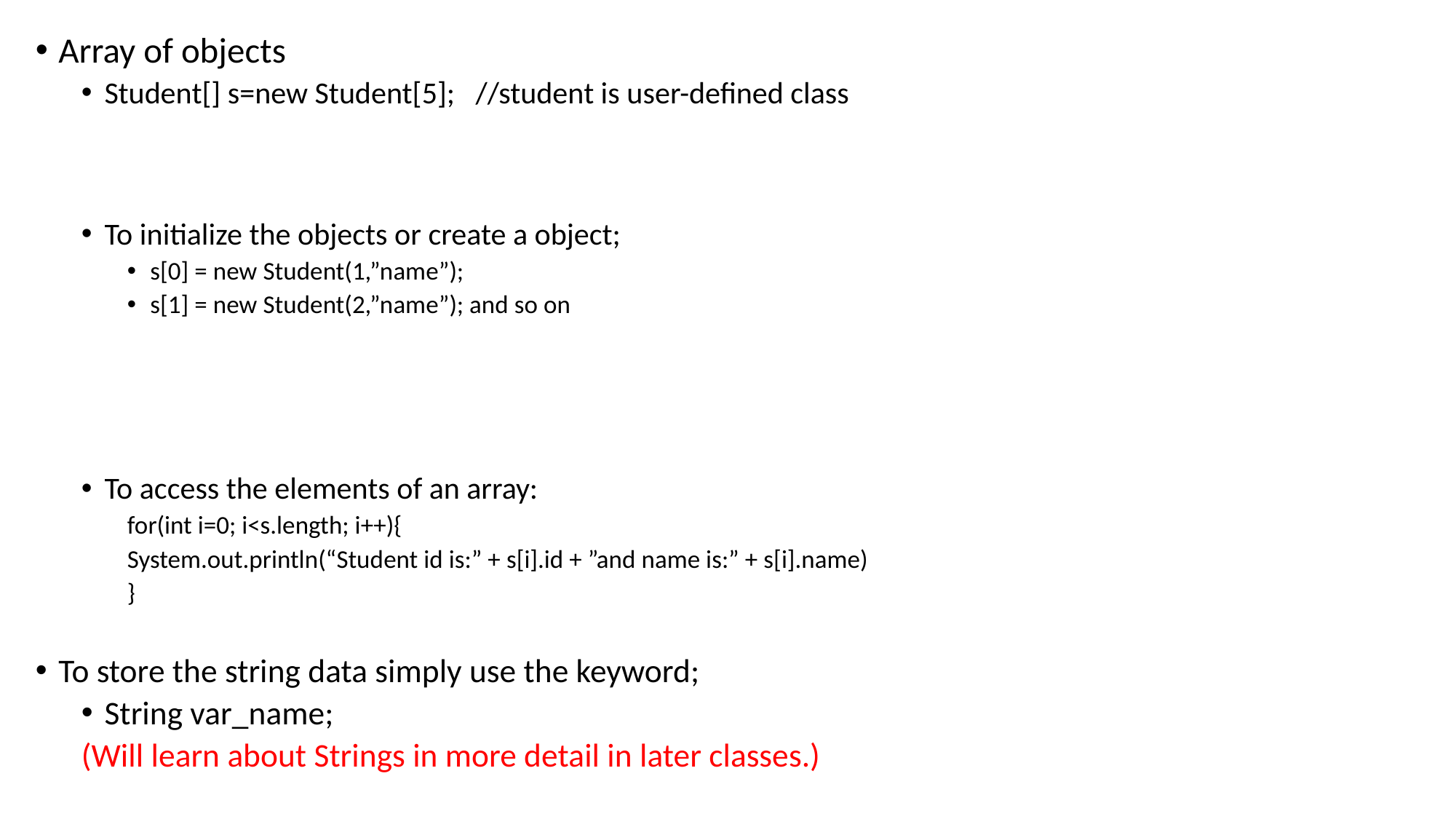

Array of objects
Student[] s=new Student[5];   //student is user-defined class

To initialize the objects or create a object;
s[0] = new Student(1,”name”);
s[1] = new Student(2,”name”); and so on

To access the elements of an array:
for(int i=0; i<s.length; i++){
	System.out.println(“Student id is:” + s[i].id + ”and name is:” + s[i].name)
}

To store the string data simply use the keyword;
String var_name;
(Will learn about Strings in more detail in later classes.)